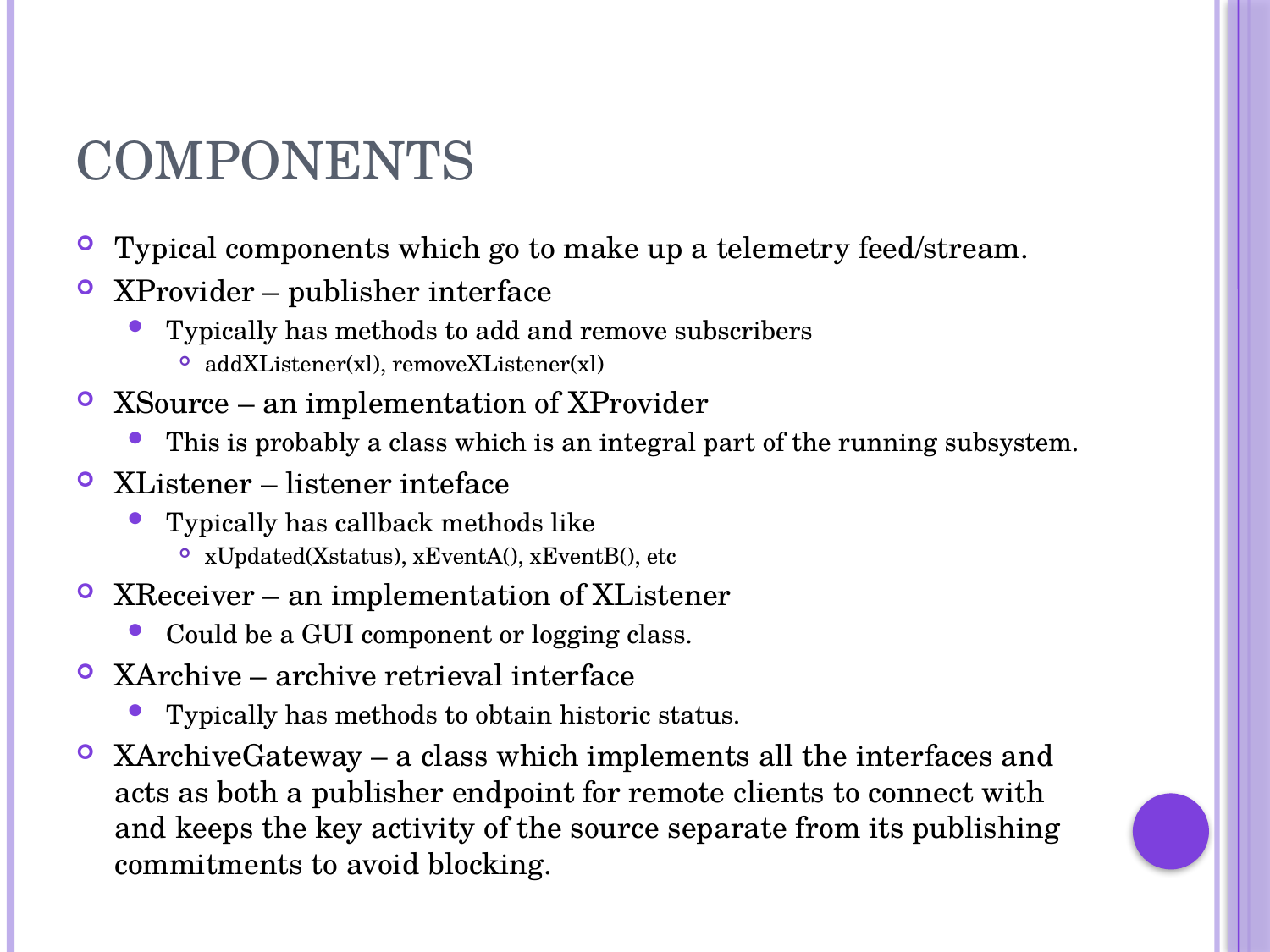

# Components
Typical components which go to make up a telemetry feed/stream.
XProvider – publisher interface
Typically has methods to add and remove subscribers
addXListener(xl), removeXListener(xl)
XSource – an implementation of XProvider
This is probably a class which is an integral part of the running subsystem.
XListener – listener inteface
Typically has callback methods like
xUpdated(Xstatus), xEventA(), xEventB(), etc
XReceiver – an implementation of XListener
Could be a GUI component or logging class.
XArchive – archive retrieval interface
Typically has methods to obtain historic status.
XArchiveGateway – a class which implements all the interfaces and acts as both a publisher endpoint for remote clients to connect with and keeps the key activity of the source separate from its publishing commitments to avoid blocking.